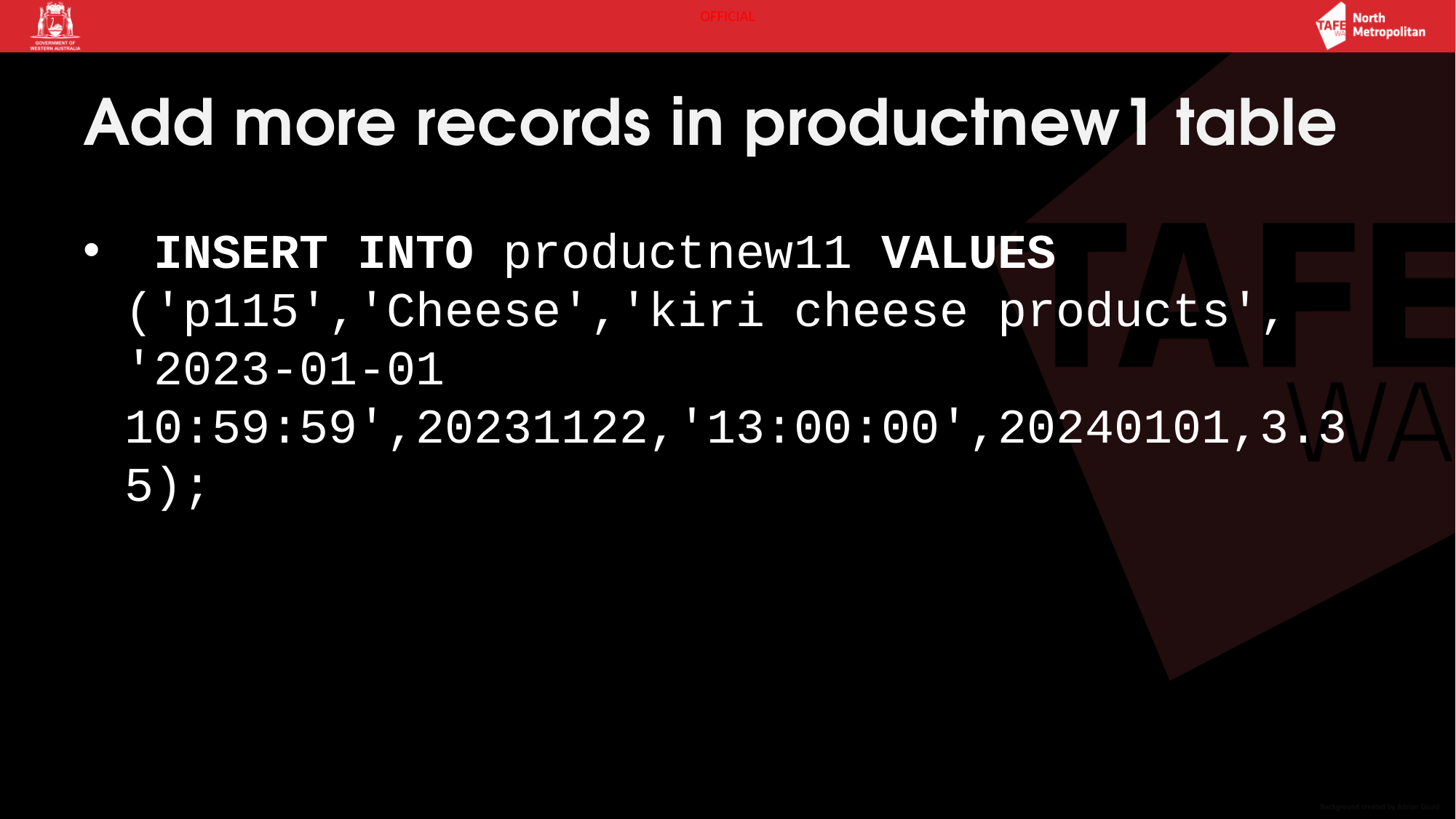

# Add more records in productnew1 table
 INSERT INTO productnew11 VALUES ('p115','Cheese','kiri cheese products', '2023-01-01 10:59:59',20231122,'13:00:00',20240101,3.35);